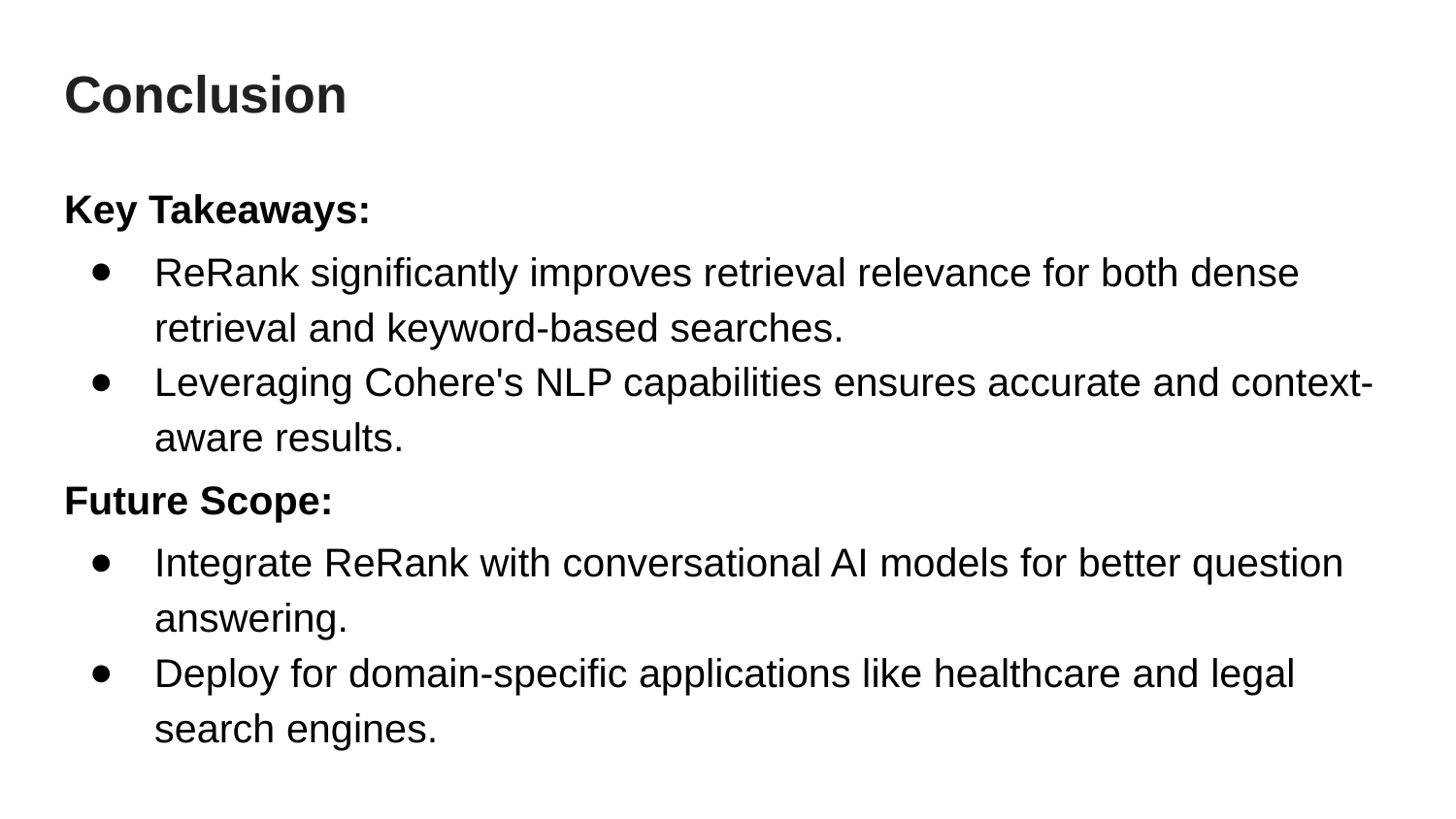

# Conclusion
Key Takeaways:
ReRank significantly improves retrieval relevance for both dense retrieval and keyword-based searches.
Leveraging Cohere's NLP capabilities ensures accurate and context-aware results.
Future Scope:
Integrate ReRank with conversational AI models for better question answering.
Deploy for domain-specific applications like healthcare and legal search engines.